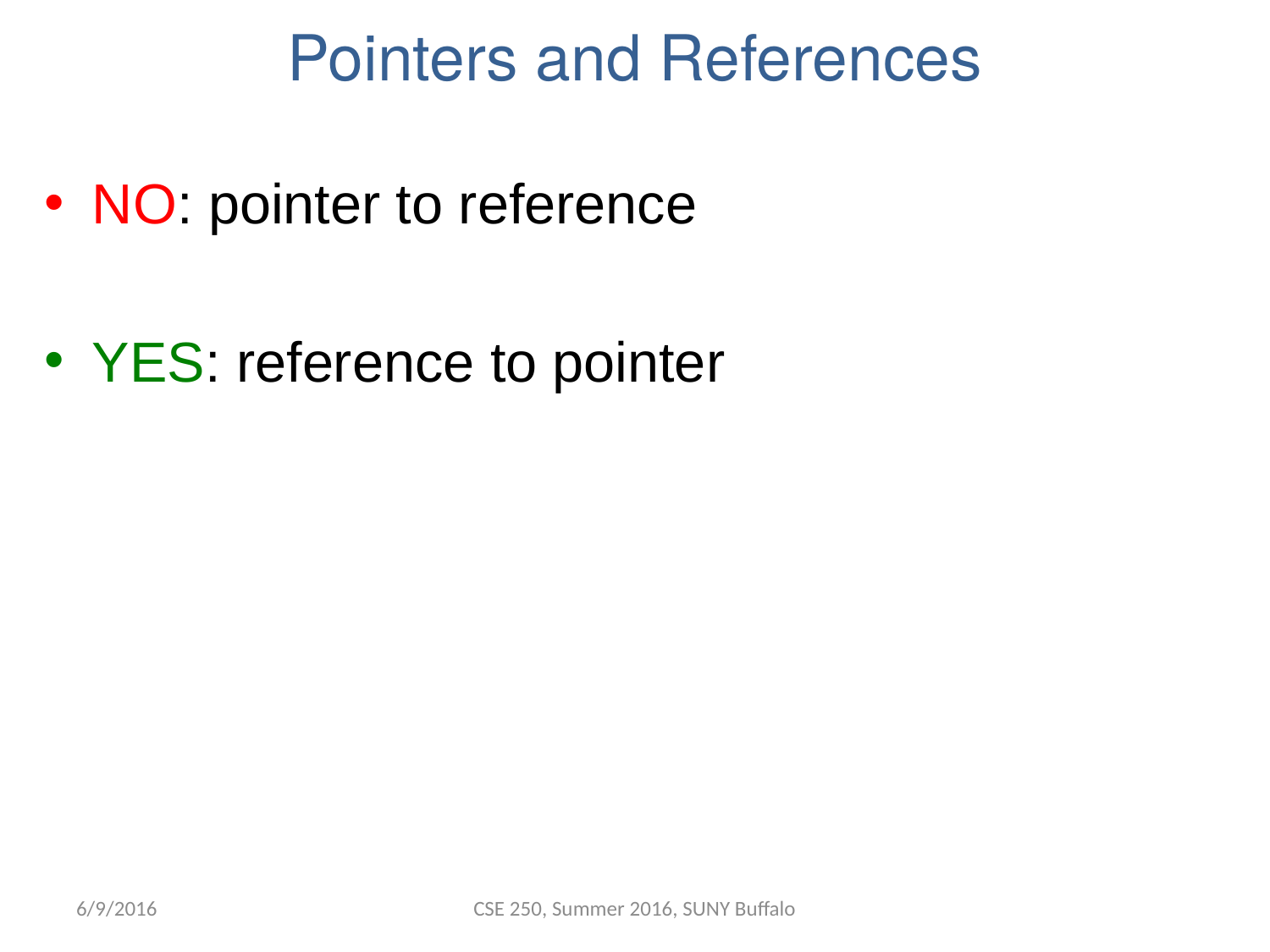

# Pointers and References
NO: pointer to reference

YES: reference to pointer
6/9/2016
CSE 250, Summer 2016, SUNY Buffalo